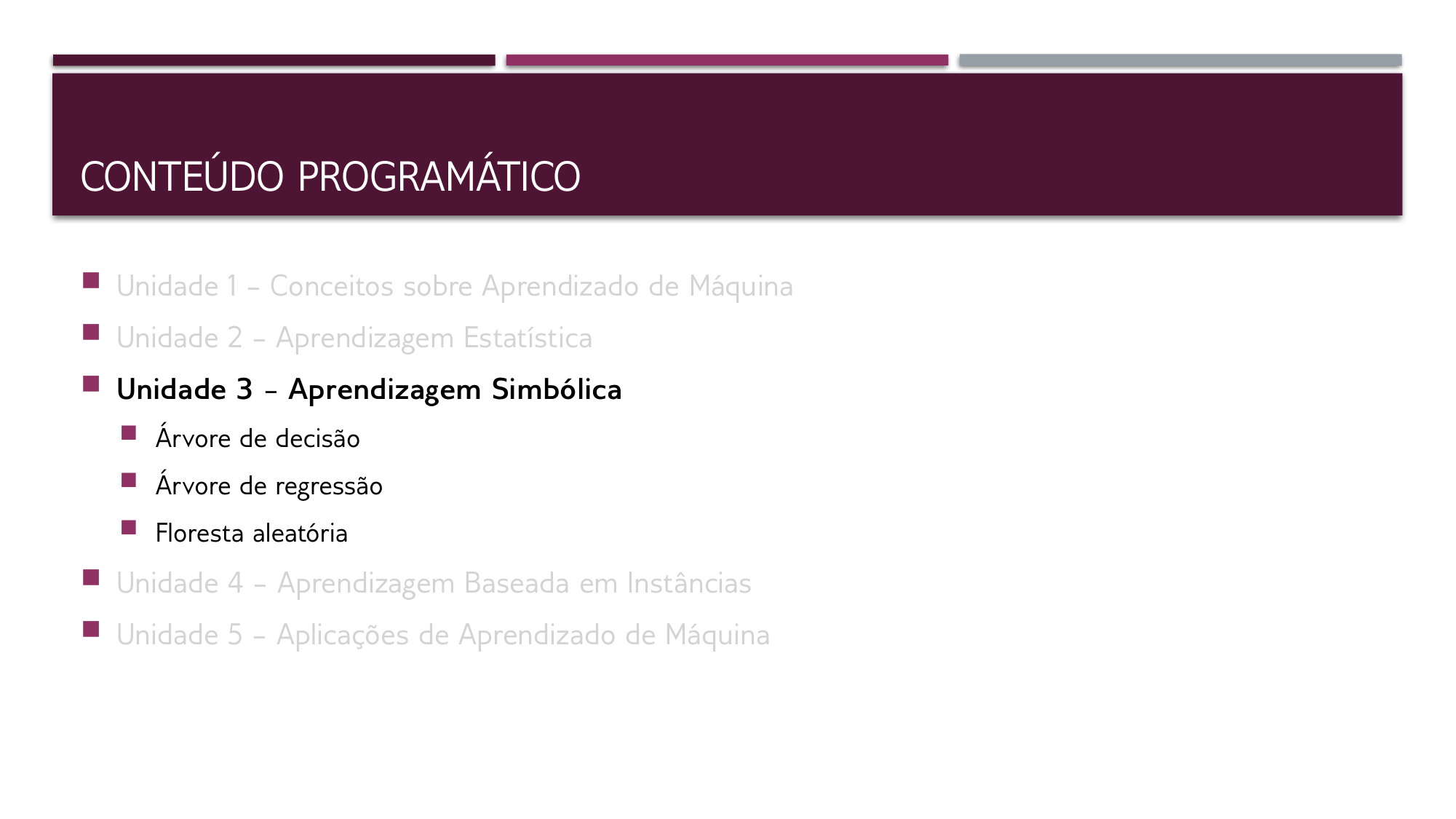

# Conteúdo programático
Unidade 1 – Conceitos sobre Aprendizado de Máquina
Unidade 2 – Aprendizagem Estatística
Unidade 3 – Aprendizagem Simbólica
Árvore de decisão
Árvore de regressão
Floresta aleatória
Unidade 4 – Aprendizagem Baseada em Instâncias
Unidade 5 – Aplicações de Aprendizado de Máquina